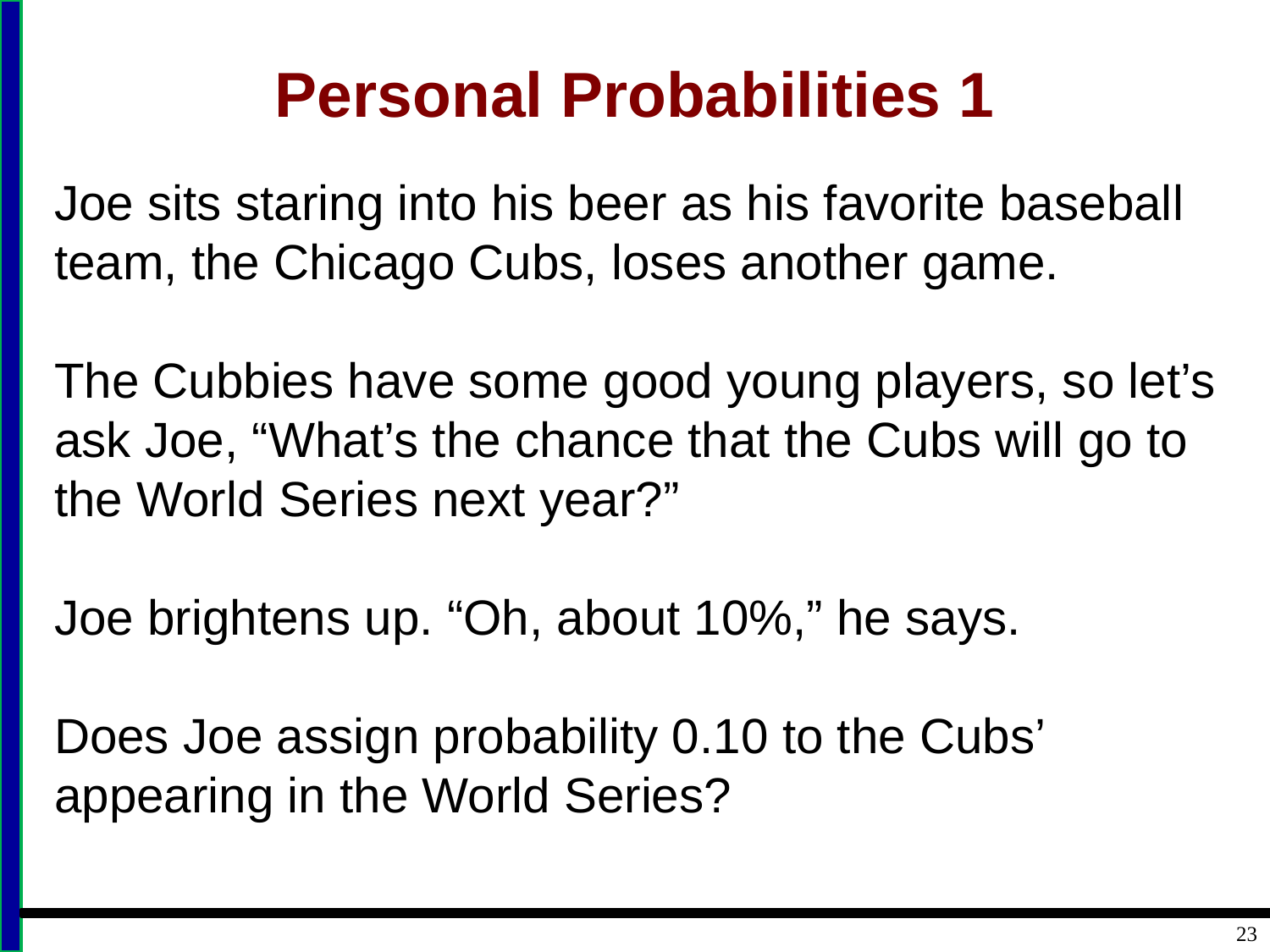

# Personal Probabilities 1
Joe sits staring into his beer as his favorite baseball team, the Chicago Cubs, loses another game.

The Cubbies have some good young players, so let’s ask Joe, “What’s the chance that the Cubs will go to the World Series next year?”

Joe brightens up. “Oh, about 10%,” he says.

Does Joe assign probability 0.10 to the Cubs’ appearing in the World Series?